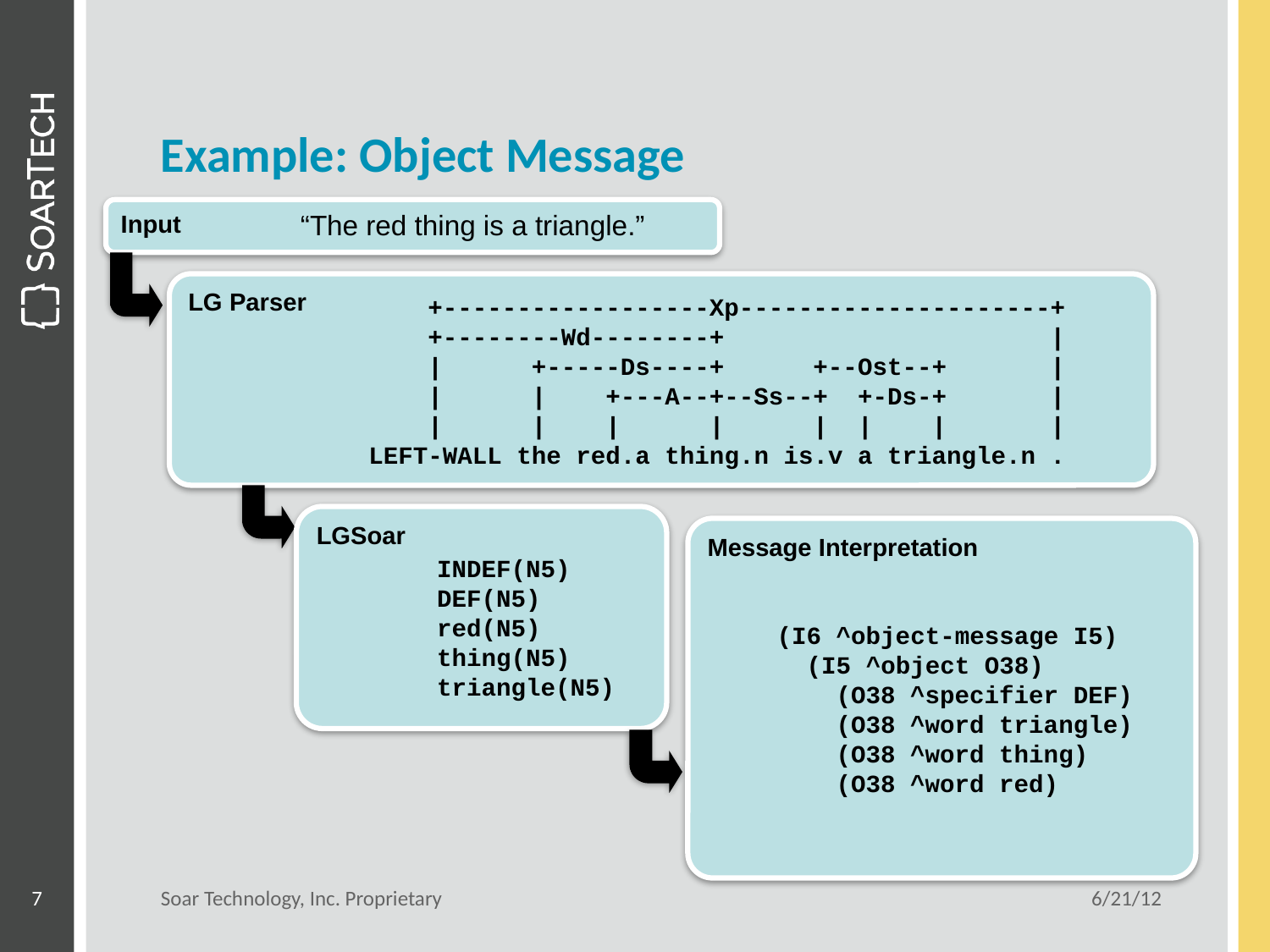

# Example: Object Message
Input
“The red thing is a triangle.”

LG Parser
    +------------------Xp---------------------+
    +--------Wd--------+                      |
    |      +-----Ds----+      +--Ost--+       |
    |      |    +---A--+--Ss--+  +-Ds-+       |
    |      |    |      |      |  |    |       |
LEFT-WALL the red.a thing.n is.v a triangle.n .

LGSoar
INDEF(N5)
DEF(N5)
red(N5)
thing(N5)
triangle(N5)
Message Interpretation
(I6 ^object-message I5)
  (I5 ^object O38)
    (O38 ^specifier DEF)
    (O38 ^word triangle)
    (O38 ^word thing)
    (O38 ^word red)

7
Soar Technology, Inc. Proprietary
6/21/12